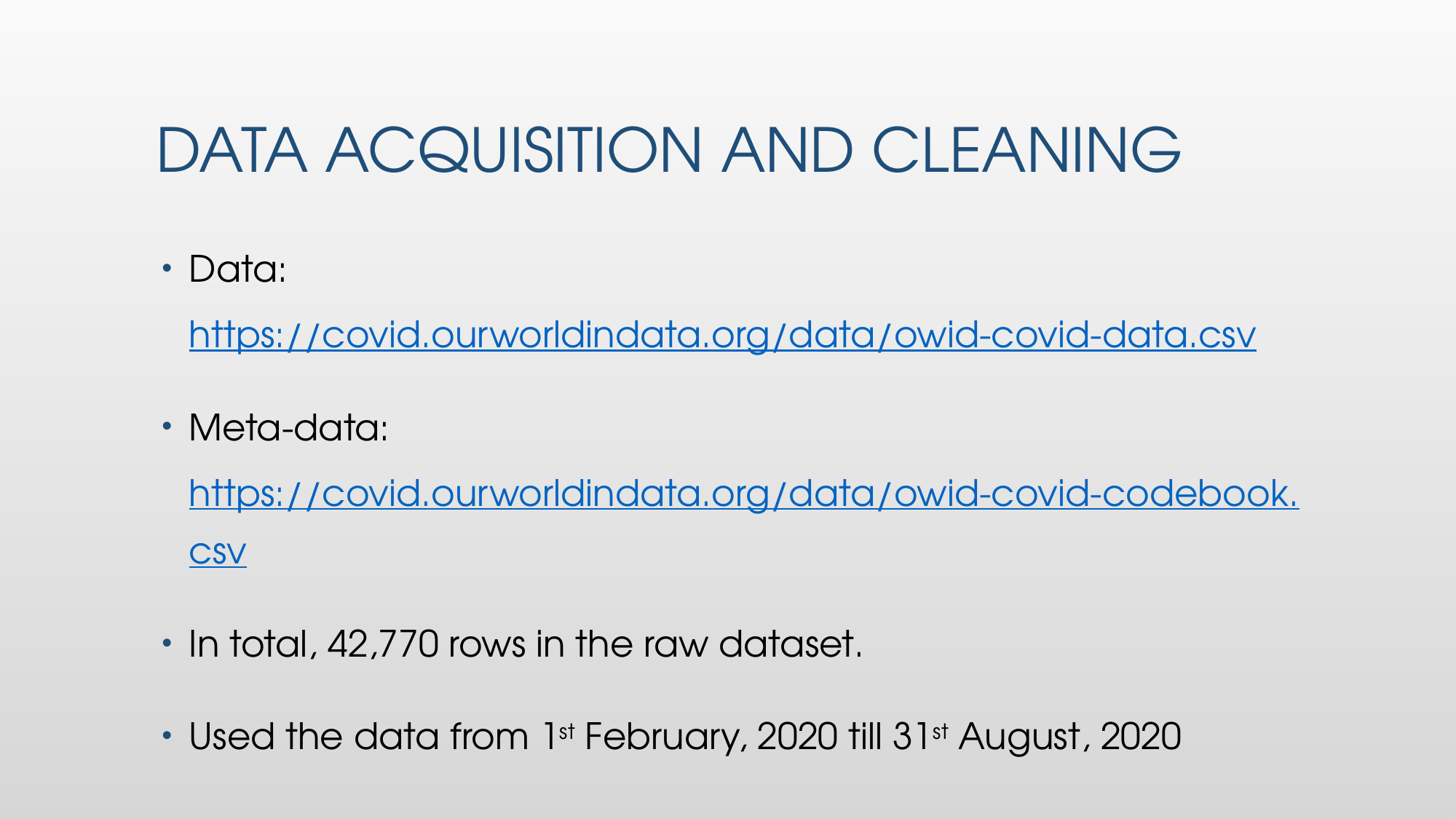

# Data acquisition and cleaning
Data: https://covid.ourworldindata.org/data/owid-covid-data.csv
Meta-data: https://covid.ourworldindata.org/data/owid-covid-codebook.csv
In total, 42,770 rows in the raw dataset.
Used the data from 1st February, 2020 till 31st August, 2020